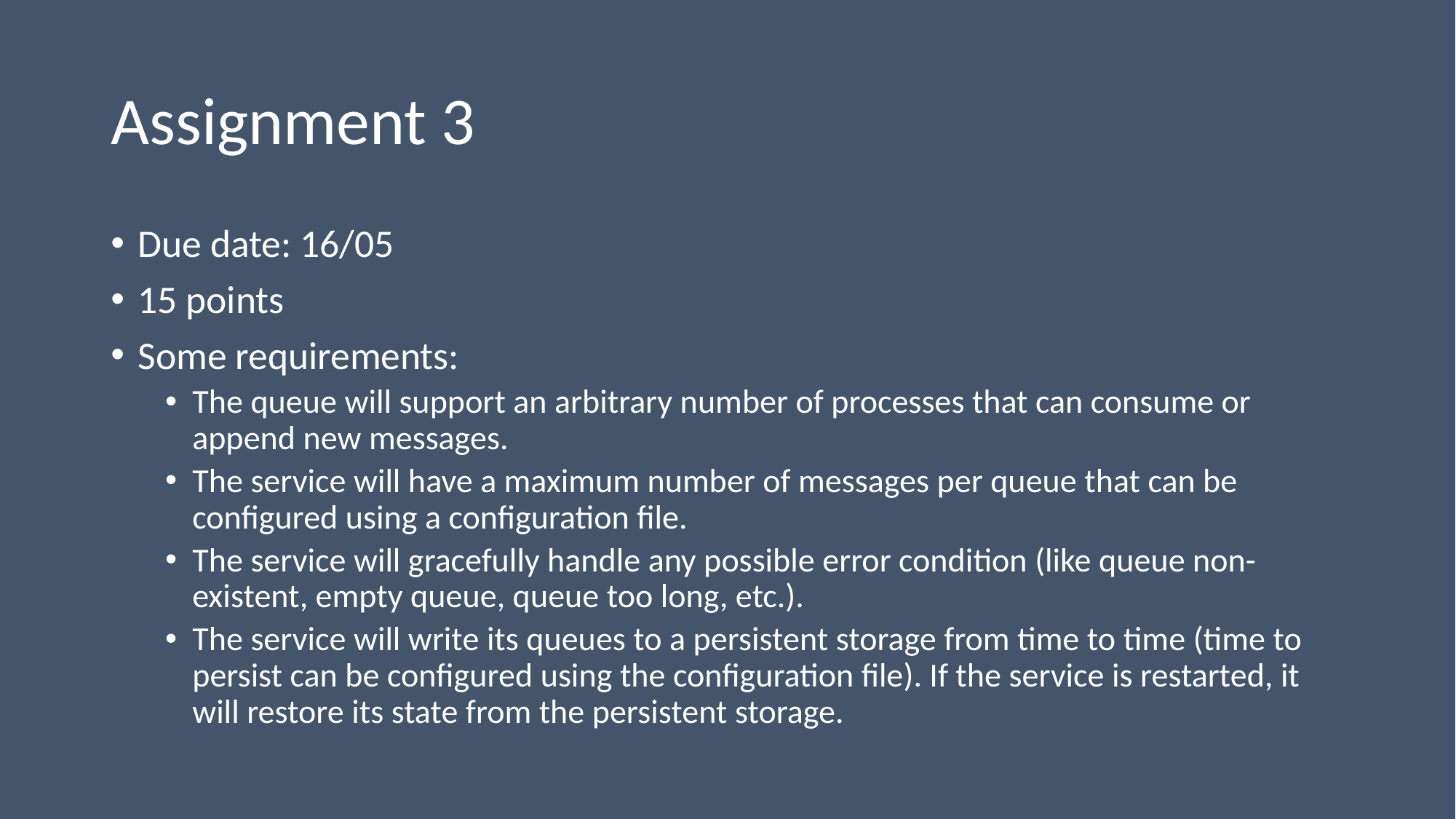

# Assignment 3
Due date: 16/05
15 points
Some requirements:
The queue will support an arbitrary number of processes that can consume or append new messages.
The service will have a maximum number of messages per queue that can be configured using a configuration file.
The service will gracefully handle any possible error condition (like queue non-existent, empty queue, queue too long, etc.).
The service will write its queues to a persistent storage from time to time (time to persist can be configured using the configuration file). If the service is restarted, it will restore its state from the persistent storage.